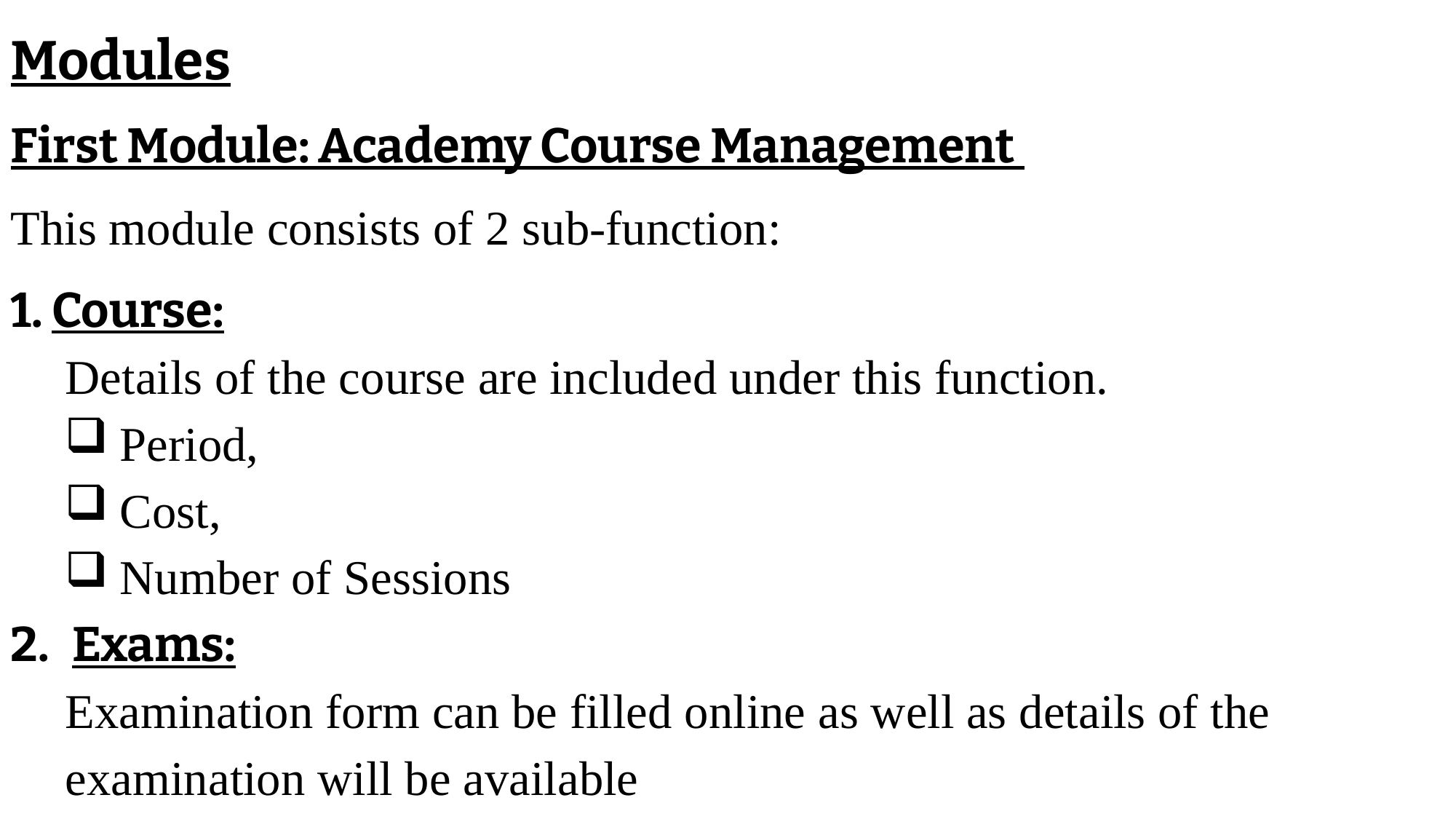

Modules
First Module: Academy Course Management
This module consists of 2 sub-function:
Course:
Details of the course are included under this function.
Period,
Cost,
Number of Sessions
Exams:
Examination form can be filled online as well as details of the examination will be available